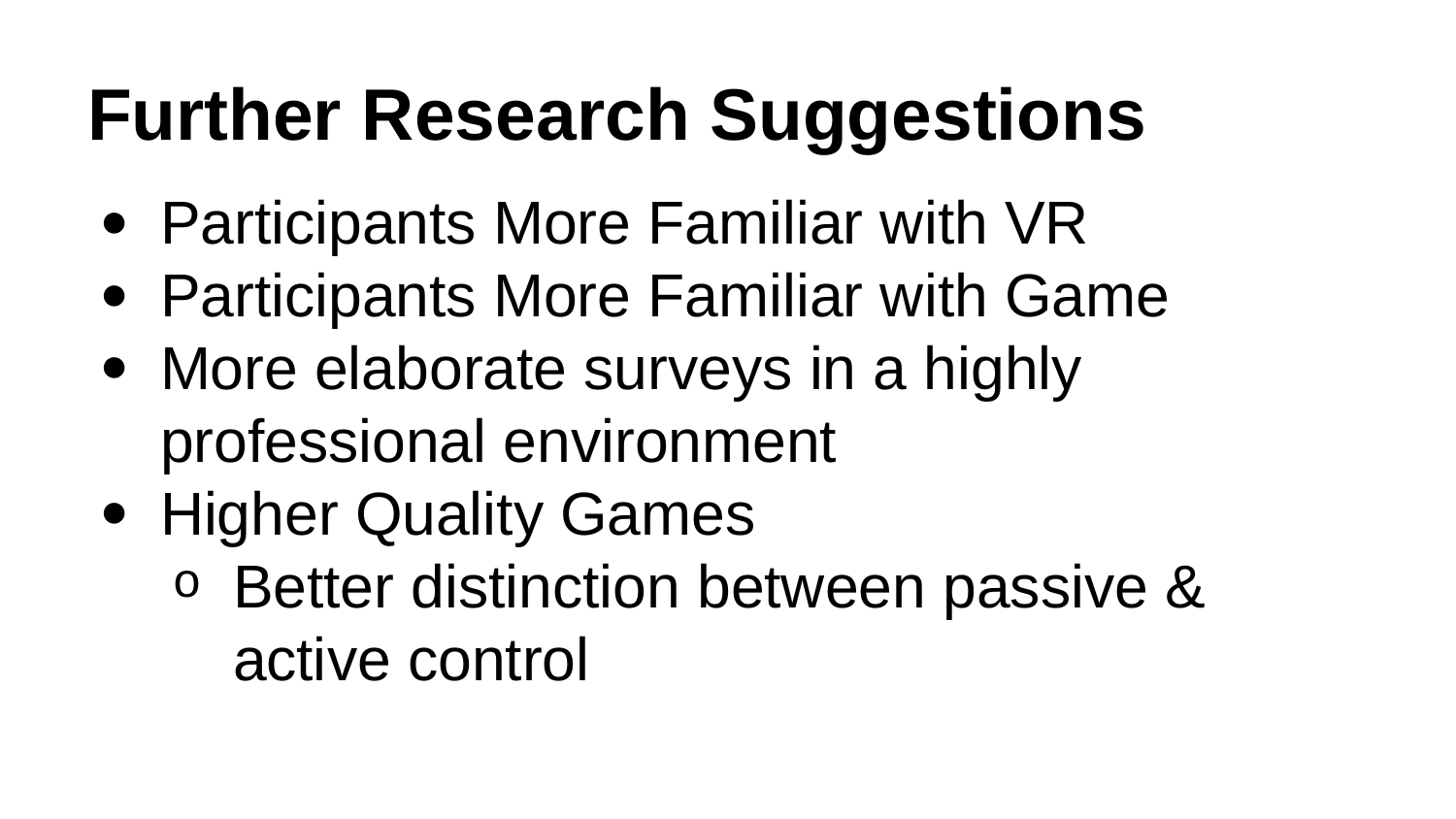

# Further Research Suggestions
Participants More Familiar with VR
Participants More Familiar with Game
More elaborate surveys in a highly professional environment
Higher Quality Games
Better distinction between passive & active control